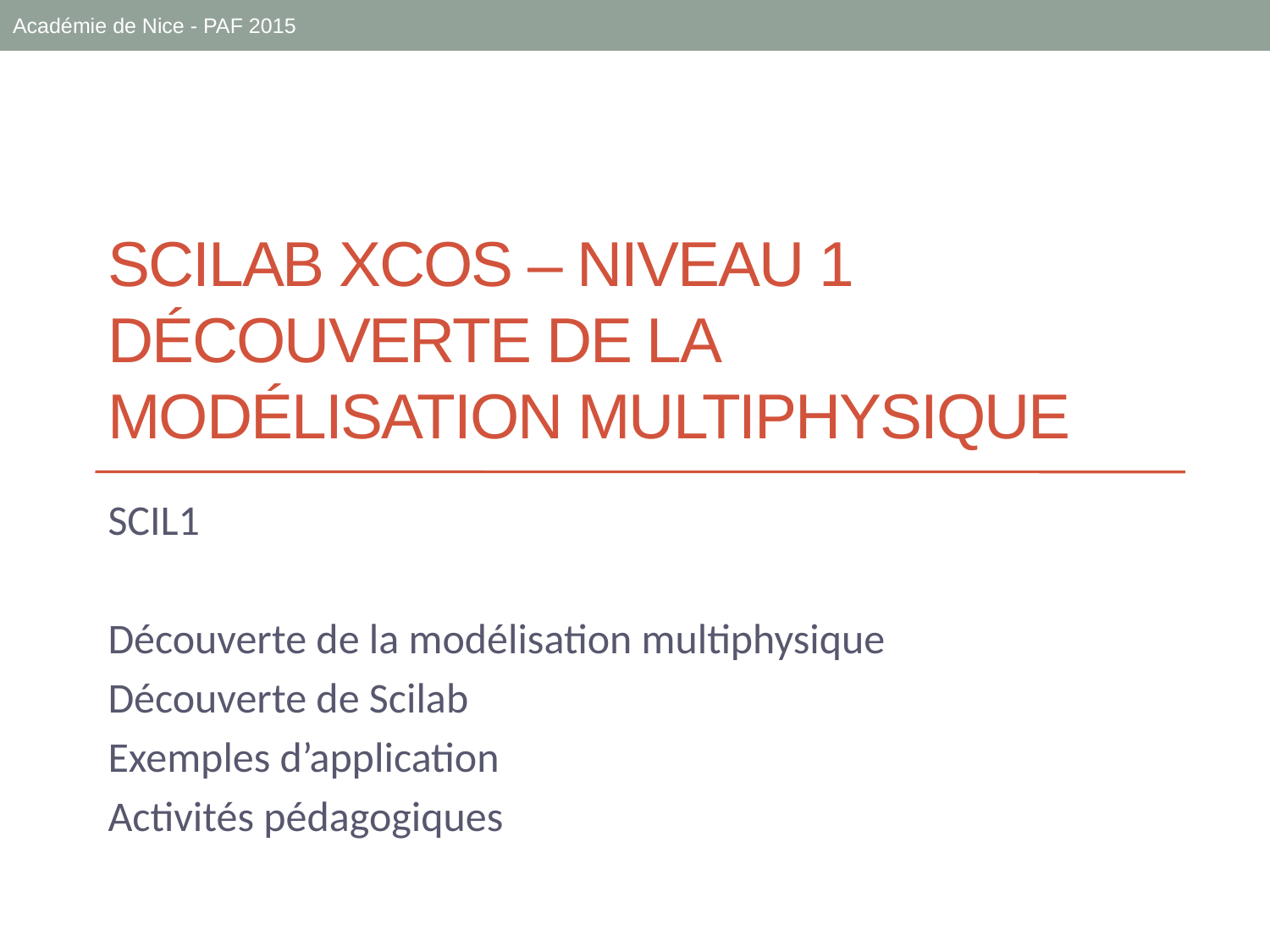

Académie de Nice - PAF 2015
# Scilab XCOS – Niveau 1 Découverte de la modélisation multiphysique
SCIL1

Découverte de la modélisation multiphysique
Découverte de Scilab
Exemples d’application
Activités pédagogiques